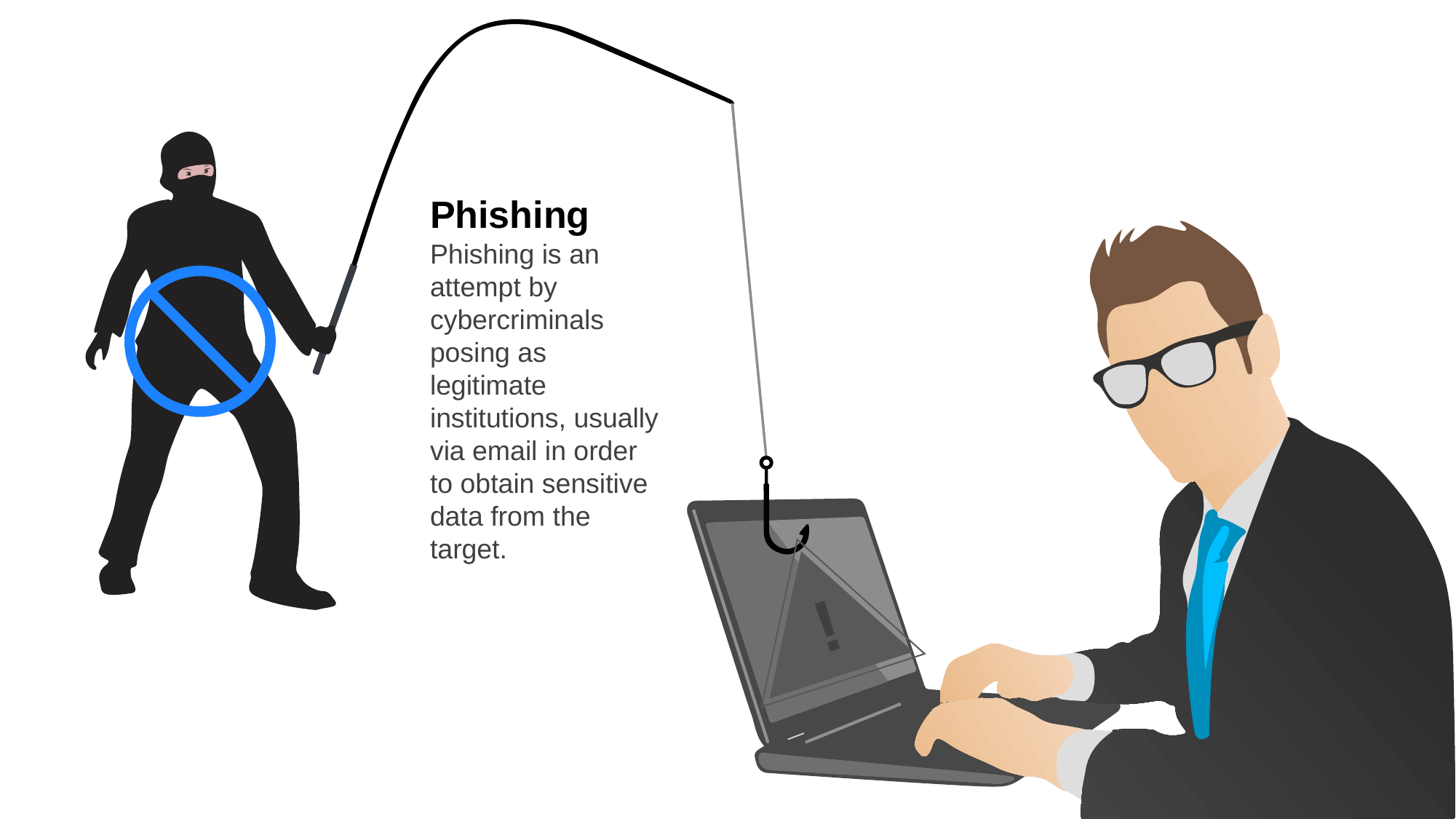

Phishing

Phishing is an attempt by cybercriminals posing as legitimate institutions, usually via email in order to obtain sensitive data from the target.

!